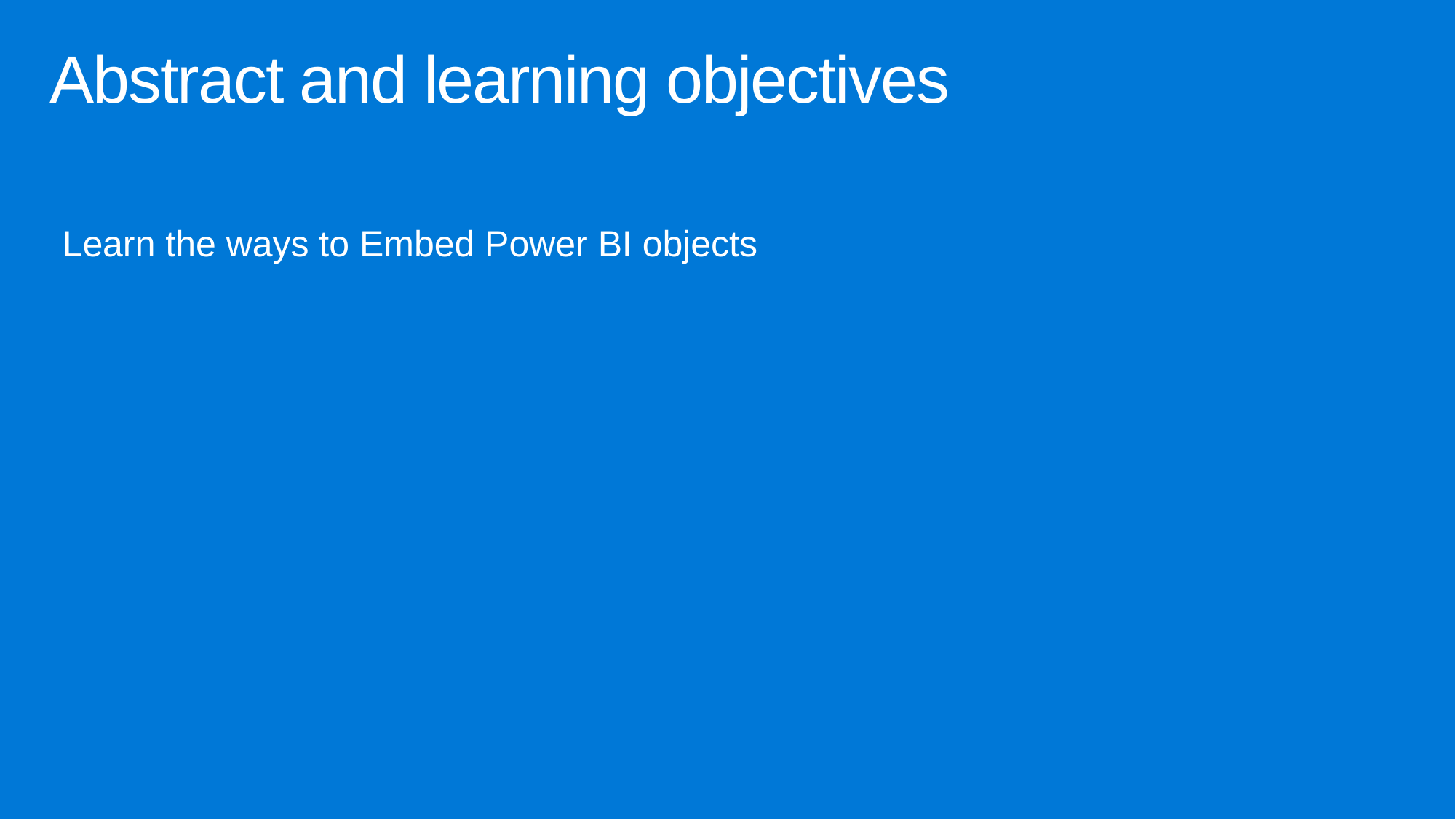

# Abstract and learning objectives
Learn the ways to Embed Power BI objects